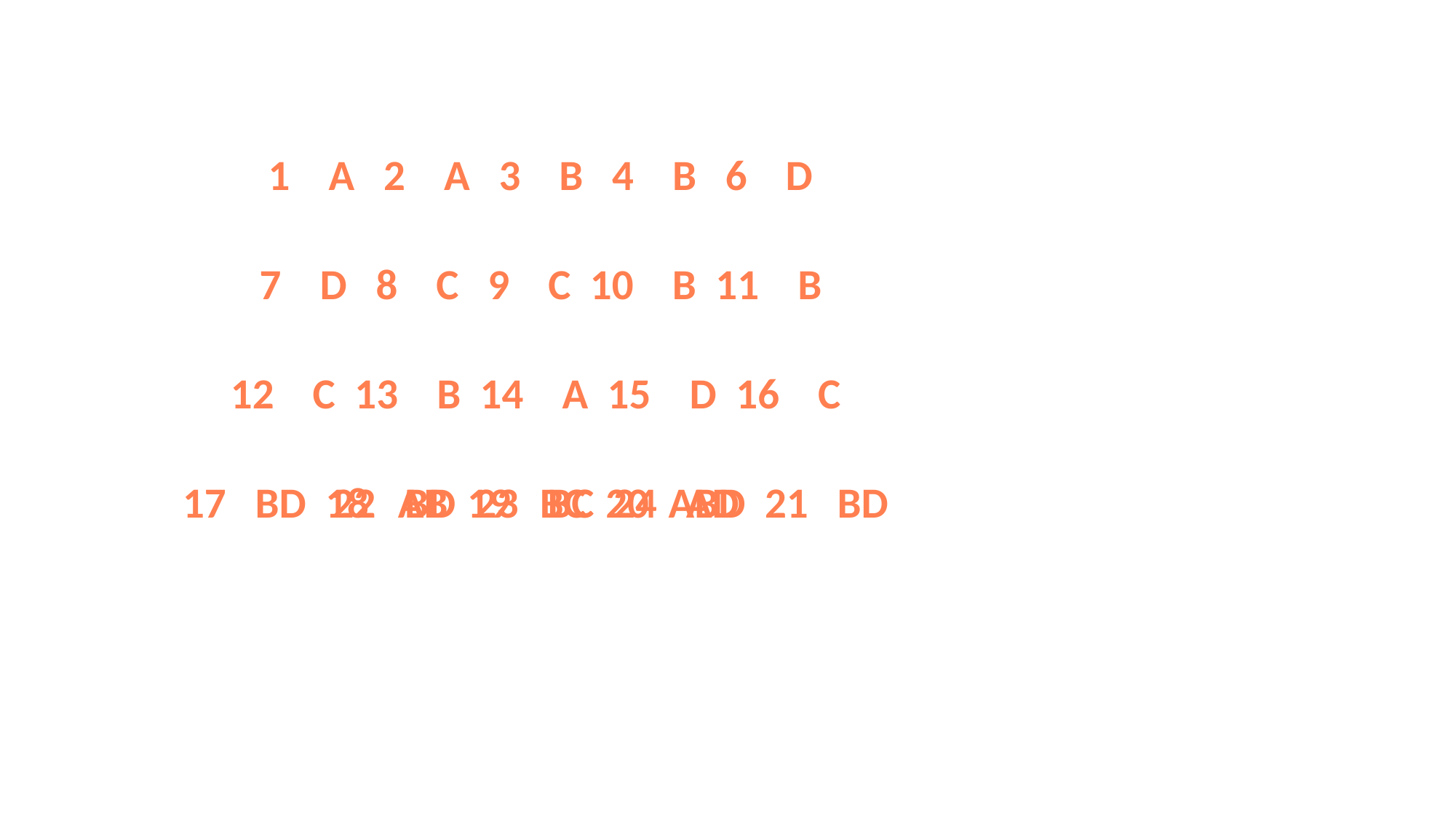

1    A   2    A   3    B   4    B   6    D

 7    D   8    C   9    C  10    B  11    B

12    C  13    B  14    A  15    D  16    C

17   BD  18   AB  19   BC  20  ABD  21   BD

22   BD  23   BC  24   AD